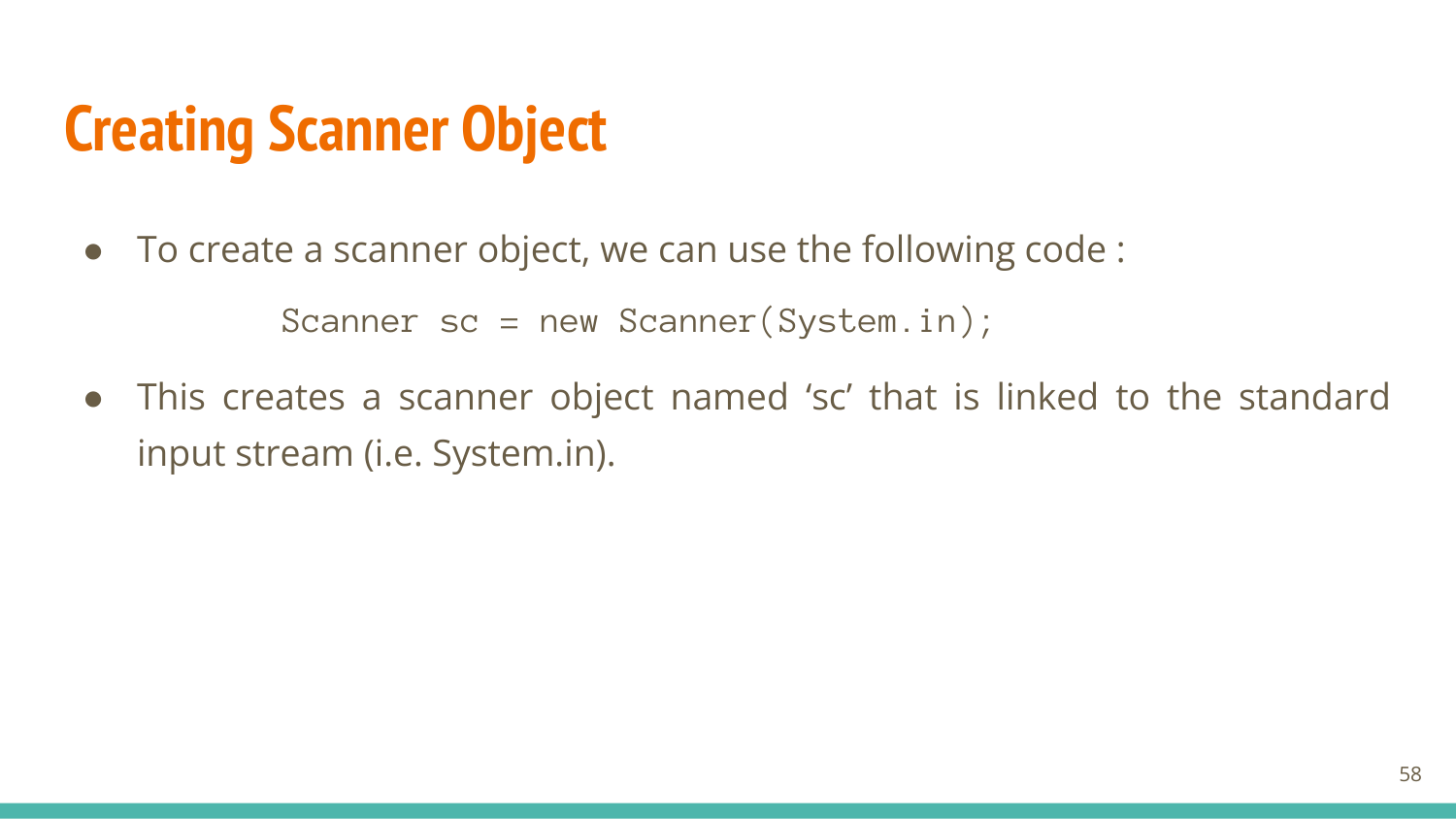

# Creating Scanner Object
To create a scanner object, we can use the following code :
Scanner sc = new Scanner(System.in);
This creates a scanner object named ‘sc’ that is linked to the standard input stream (i.e. System.in).
58